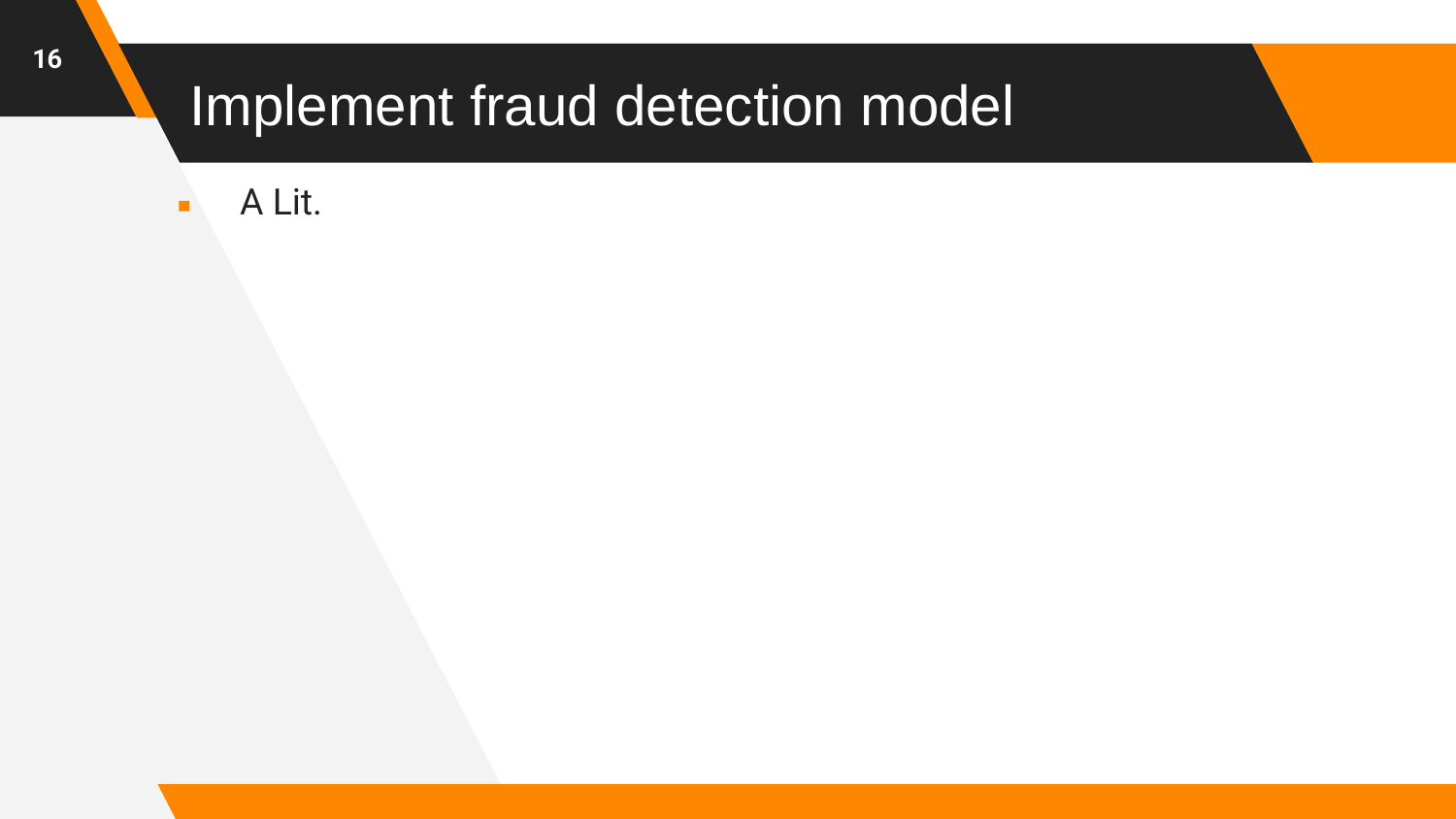

16
# Implement fraud detection model
A Lit.